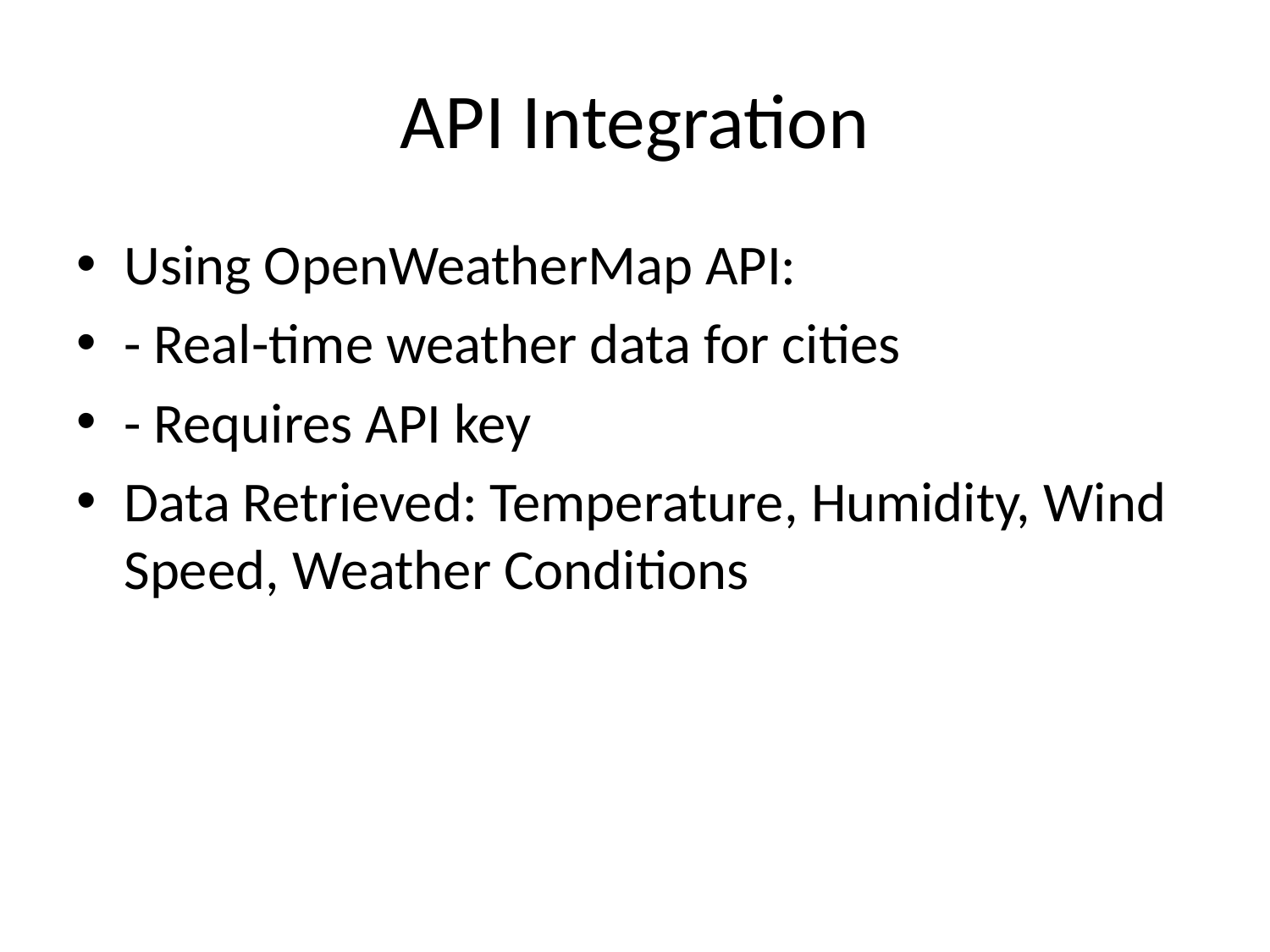

# API Integration
Using OpenWeatherMap API:
- Real-time weather data for cities
- Requires API key
Data Retrieved: Temperature, Humidity, Wind Speed, Weather Conditions